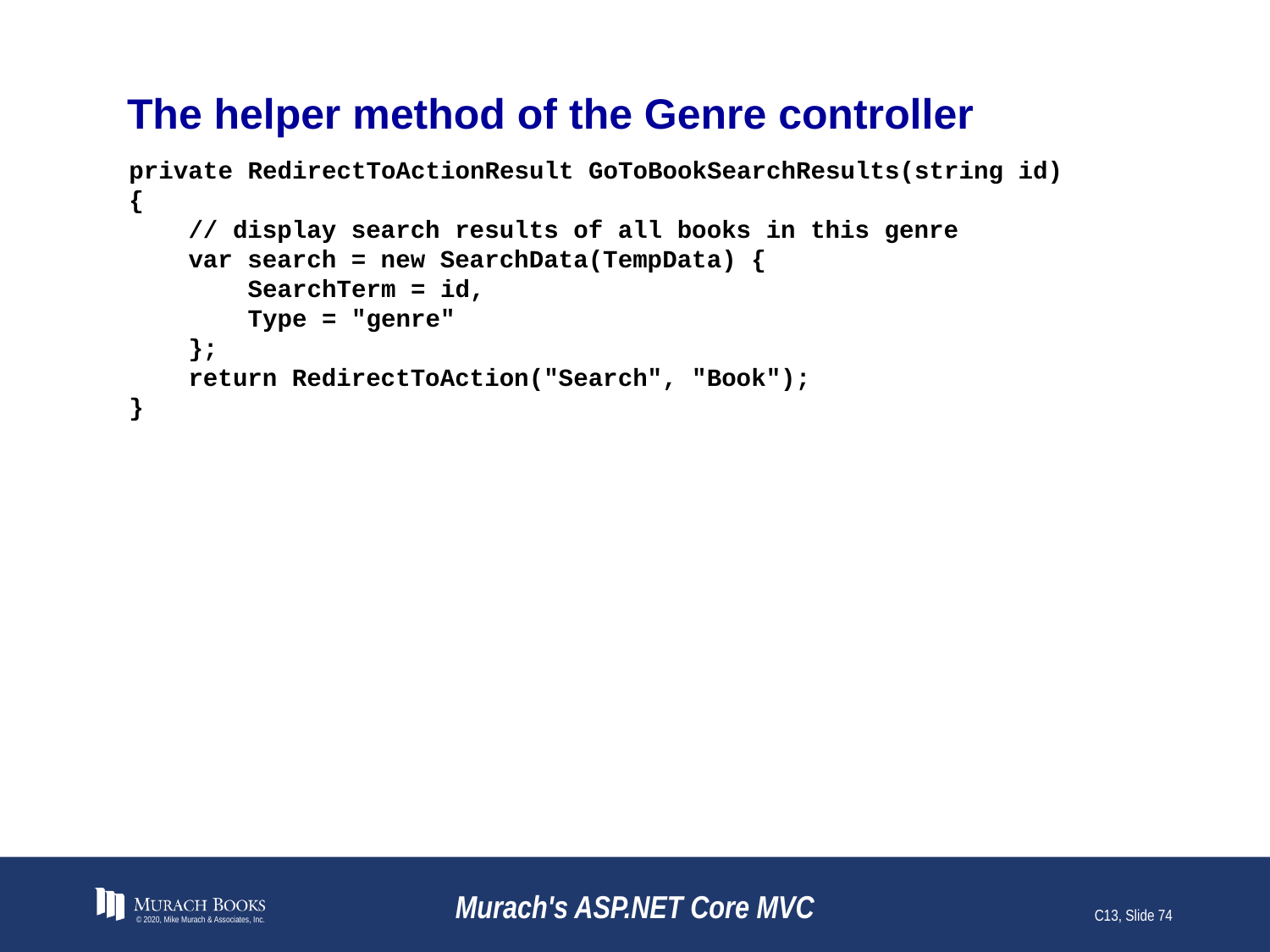

# The helper method of the Genre controller
private RedirectToActionResult GoToBookSearchResults(string id)
{
    // display search results of all books in this genre
    var search = new SearchData(TempData) {
        SearchTerm = id,
        Type = "genre"
    };
    return RedirectToAction("Search", "Book");
}

© 2020, Mike Murach & Associates, Inc.
Murach's ASP.NET Core MVC

C13, Slide 74